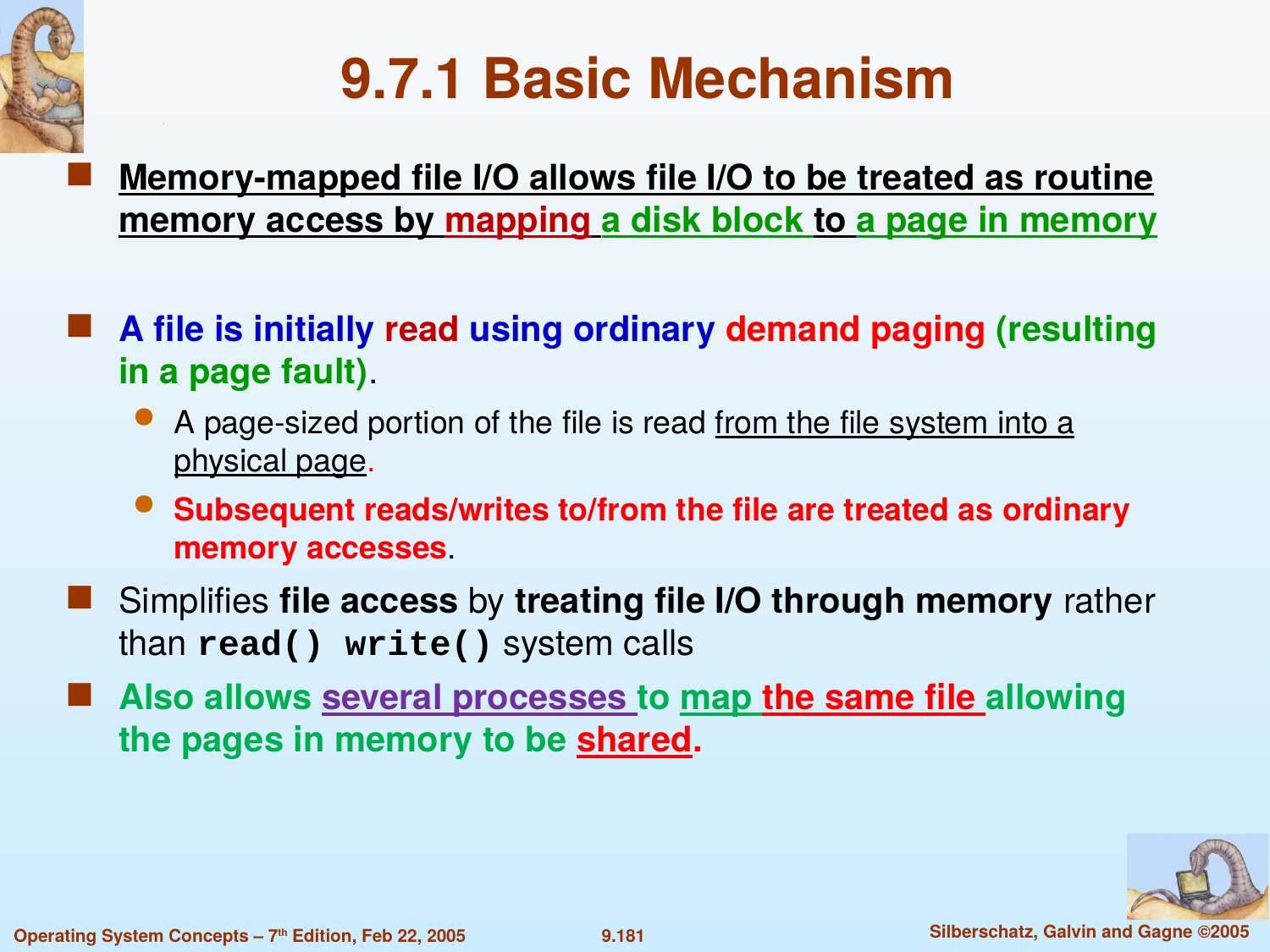

9.7.1 Basic Mechanism
Memory-mapped file I/O allows file I/O to be treated as routine memory access by mapping a disk block to a page in memory

A file is initially read using ordinary demand paging (resulting in a page fault).
A page-sized portion of the file is read from the file system into a physical page.
Subsequent reads/writes to/from the file are treated as ordinary memory accesses.
Simplifies file access by treating file I/O through memory rather than read() write() system calls
Also allows several processes to map the same file allowing the pages in memory to be shared.